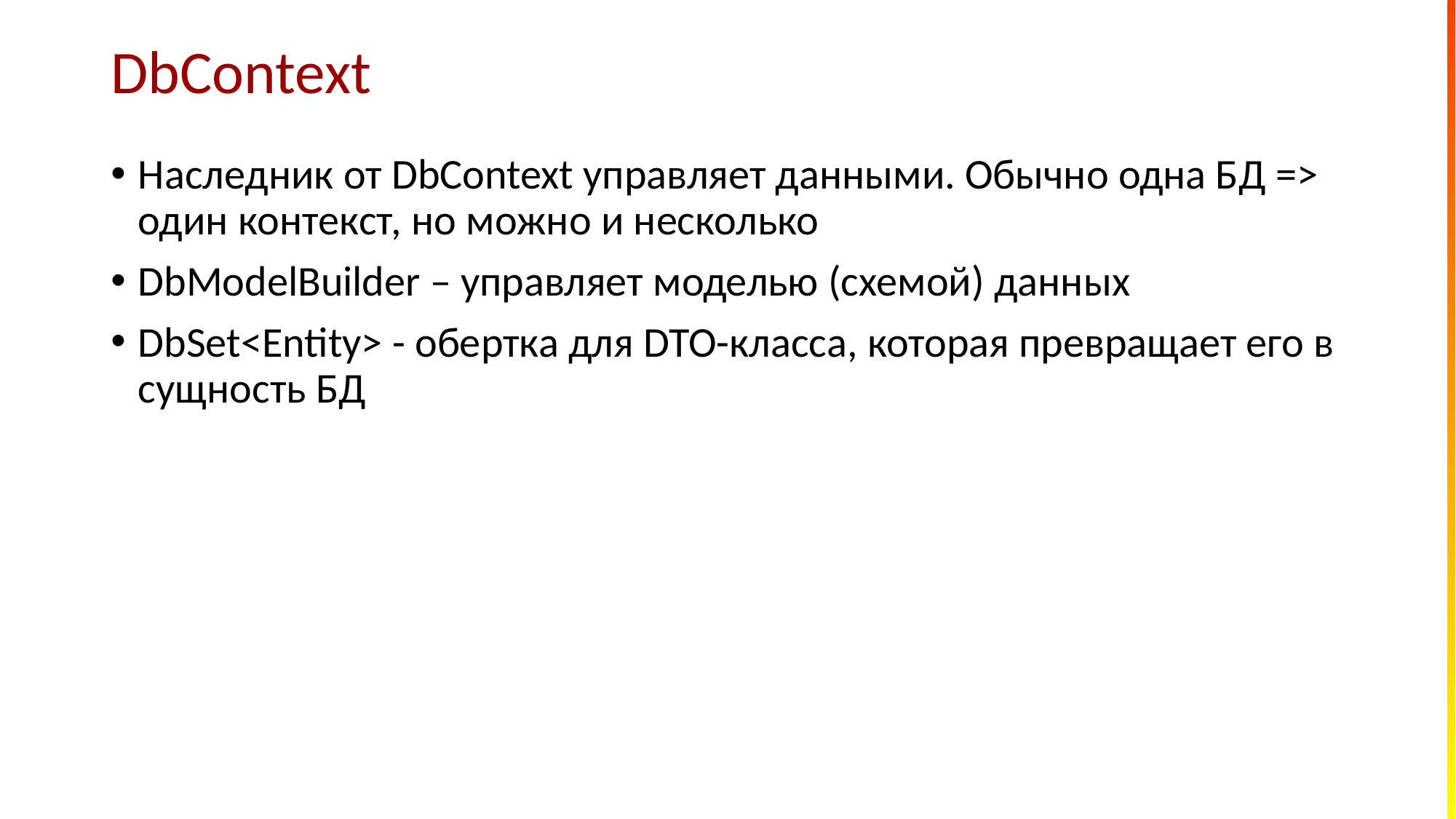

# DbContext
Наследник от DbContext управляет данными. Обычно одна БД => один контекст, но можно и несколько
DbModelBuilder – управляет моделью (схемой) данных
DbSet<Entity> - обертка для DTO-класса, которая превращает его в сущность БД